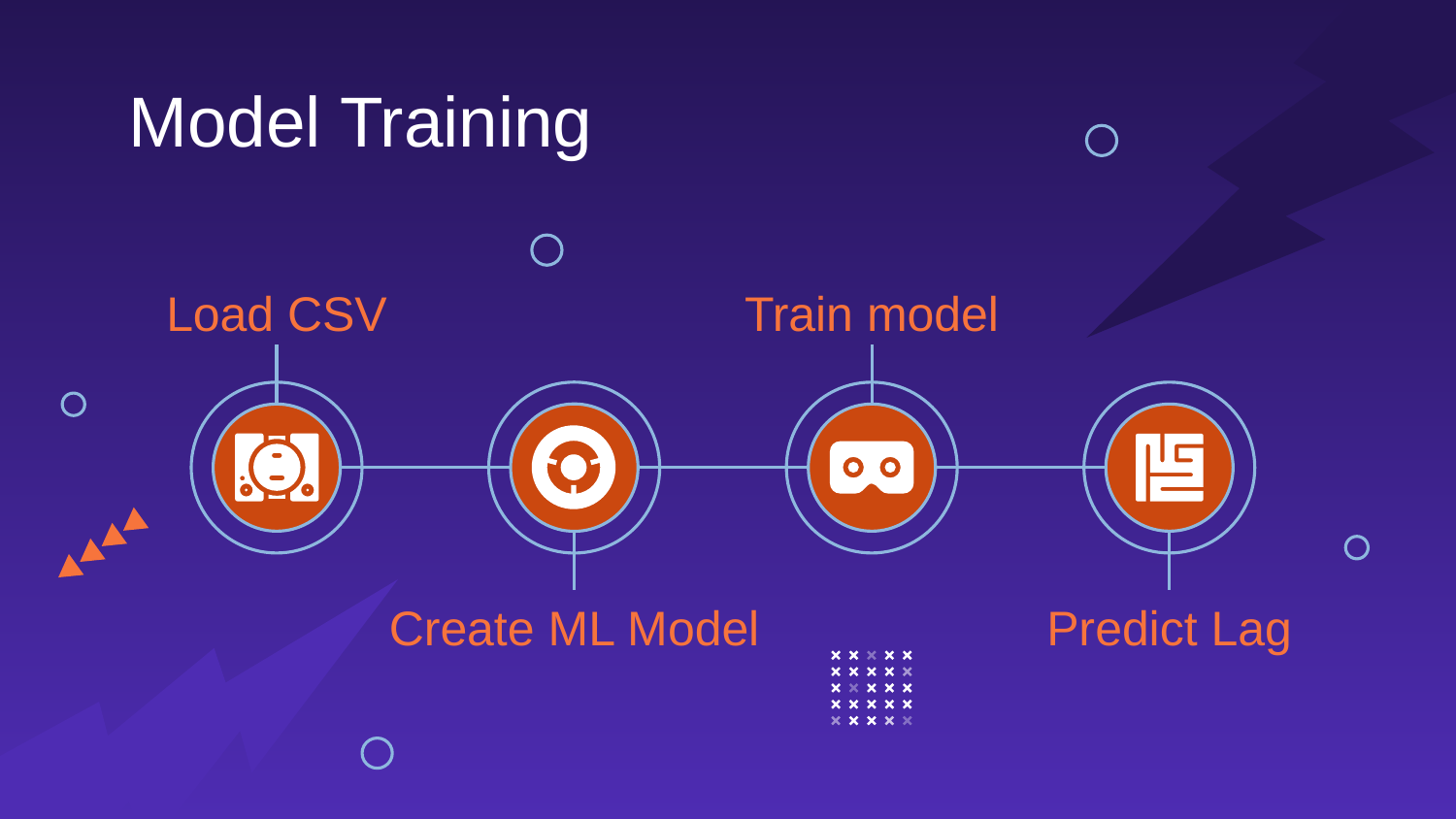

# Model Training

Load CSV
Train model

Create ML Model
Predict Lag